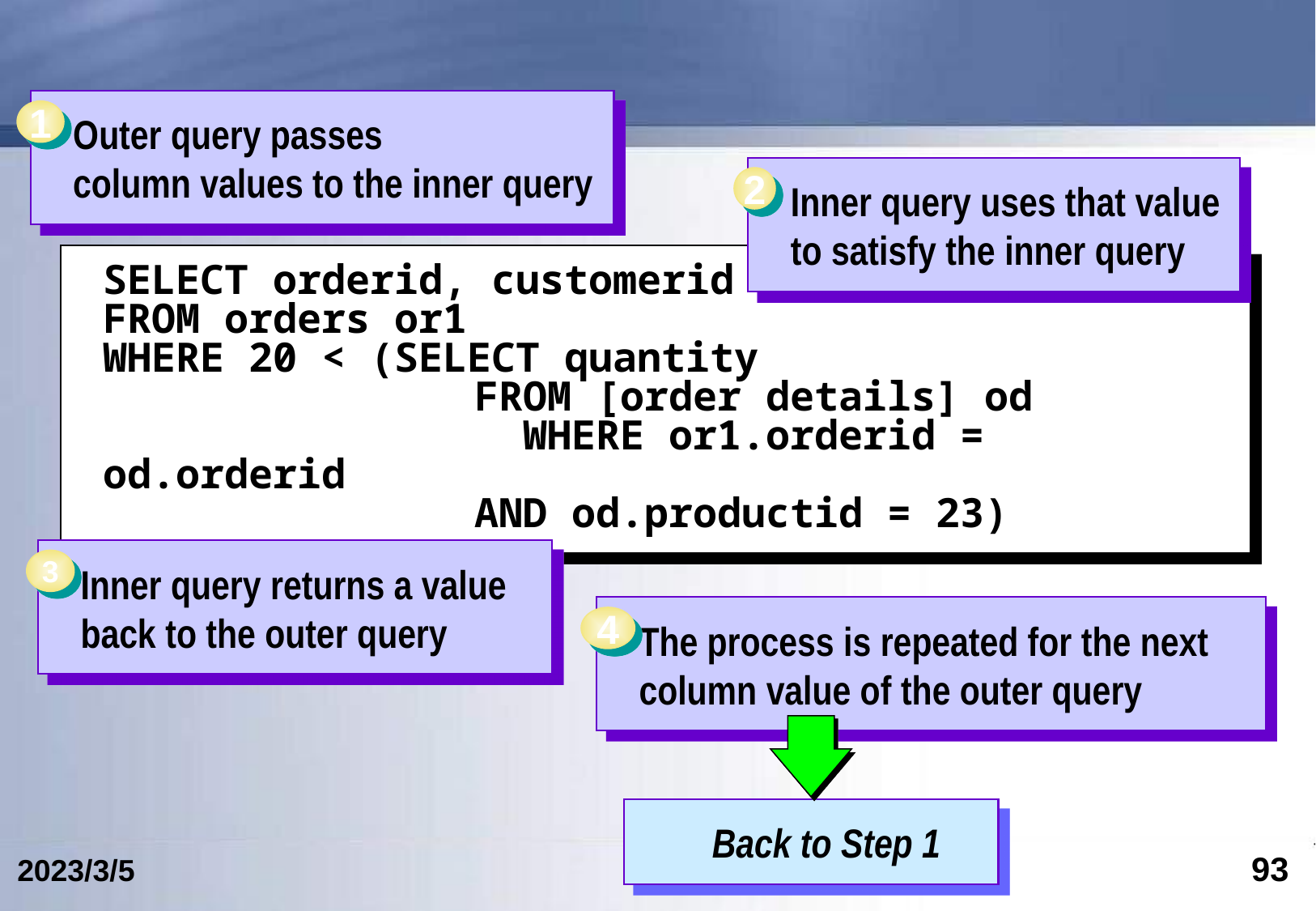

#
Outer query passes
column values to the inner query
1
Inner query uses that value to satisfy the inner query
2
SELECT orderid, customerid
FROM orders or1
WHERE 20 < (SELECT quantity
 	FROM [order details] od       	  WHERE or1.orderid = od.orderid
  	AND od.productid = 23)
Inner query returns a value back to the outer query
3
The process is repeated for the next column value of the outer query
4

Back to Step 1
93
2023/3/5